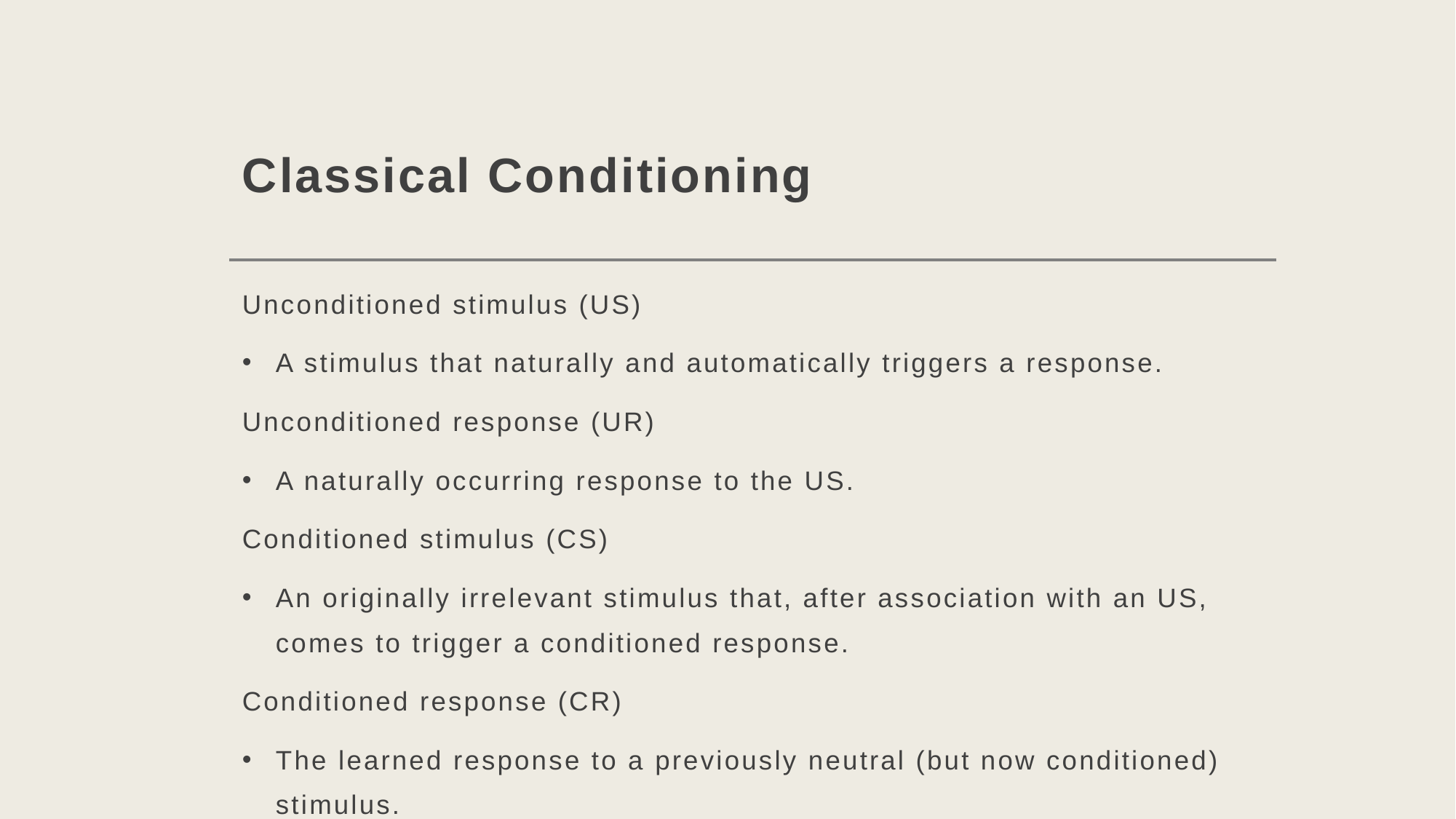

# Classical Conditioning
Unconditioned stimulus (US)
A stimulus that naturally and automatically triggers a response.
Unconditioned response (UR)
A naturally occurring response to the US.
Conditioned stimulus (CS)
An originally irrelevant stimulus that, after association with an US, comes to trigger a conditioned response.
Conditioned response (CR)
The learned response to a previously neutral (but now conditioned) stimulus.